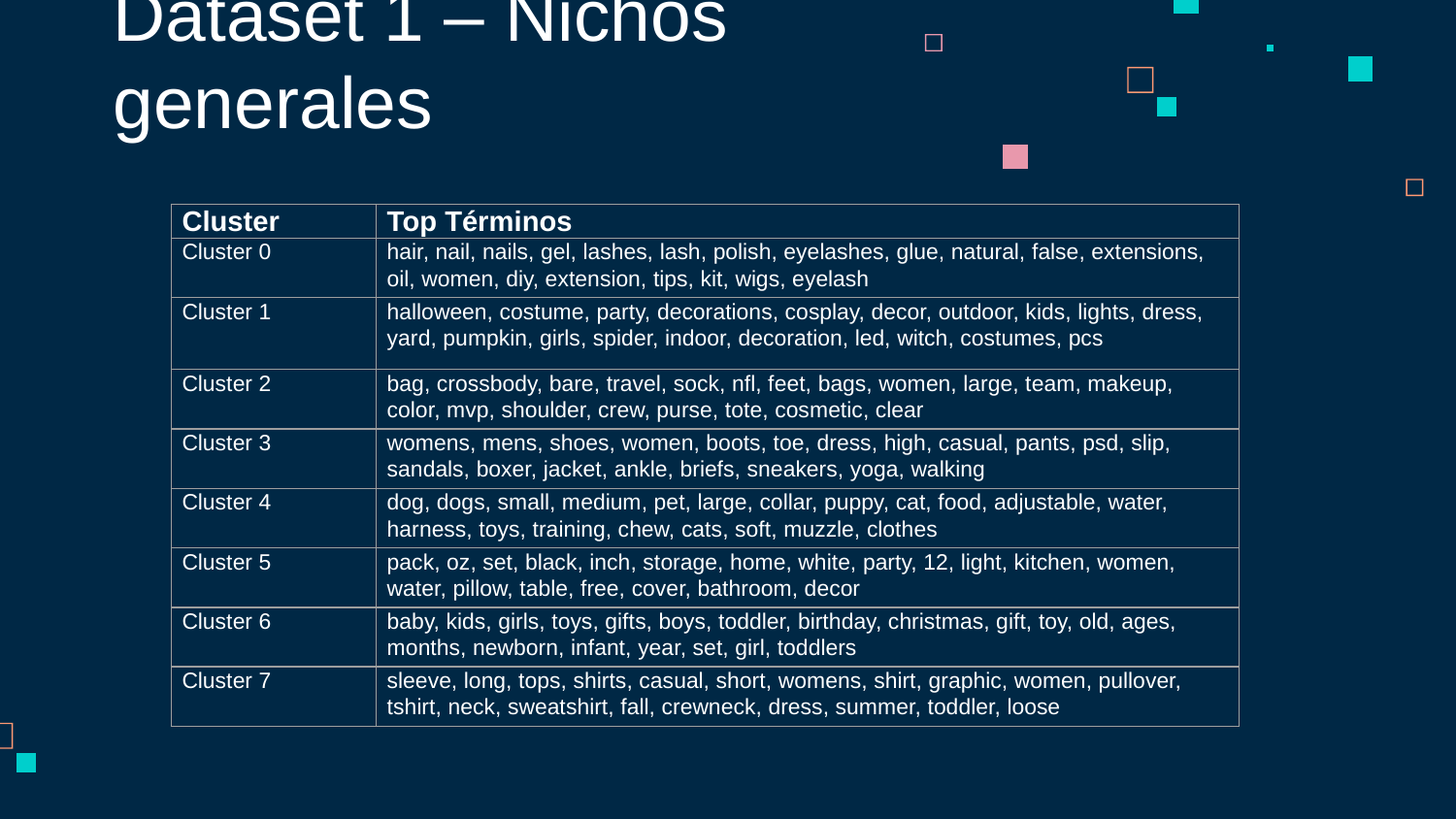

# Dataset 1 – Nichos generales
| Cluster | Top Términos |
| --- | --- |
| Cluster 0 | hair, nail, nails, gel, lashes, lash, polish, eyelashes, glue, natural, false, extensions, oil, women, diy, extension, tips, kit, wigs, eyelash |
| Cluster 1 | halloween, costume, party, decorations, cosplay, decor, outdoor, kids, lights, dress, yard, pumpkin, girls, spider, indoor, decoration, led, witch, costumes, pcs |
| Cluster 2 | bag, crossbody, bare, travel, sock, nfl, feet, bags, women, large, team, makeup, color, mvp, shoulder, crew, purse, tote, cosmetic, clear |
| Cluster 3 | womens, mens, shoes, women, boots, toe, dress, high, casual, pants, psd, slip, sandals, boxer, jacket, ankle, briefs, sneakers, yoga, walking |
| Cluster 4 | dog, dogs, small, medium, pet, large, collar, puppy, cat, food, adjustable, water, harness, toys, training, chew, cats, soft, muzzle, clothes |
| Cluster 5 | pack, oz, set, black, inch, storage, home, white, party, 12, light, kitchen, women, water, pillow, table, free, cover, bathroom, decor |
| Cluster 6 | baby, kids, girls, toys, gifts, boys, toddler, birthday, christmas, gift, toy, old, ages, months, newborn, infant, year, set, girl, toddlers |
| Cluster 7 | sleeve, long, tops, shirts, casual, short, womens, shirt, graphic, women, pullover, tshirt, neck, sweatshirt, fall, crewneck, dress, summer, toddler, loose |